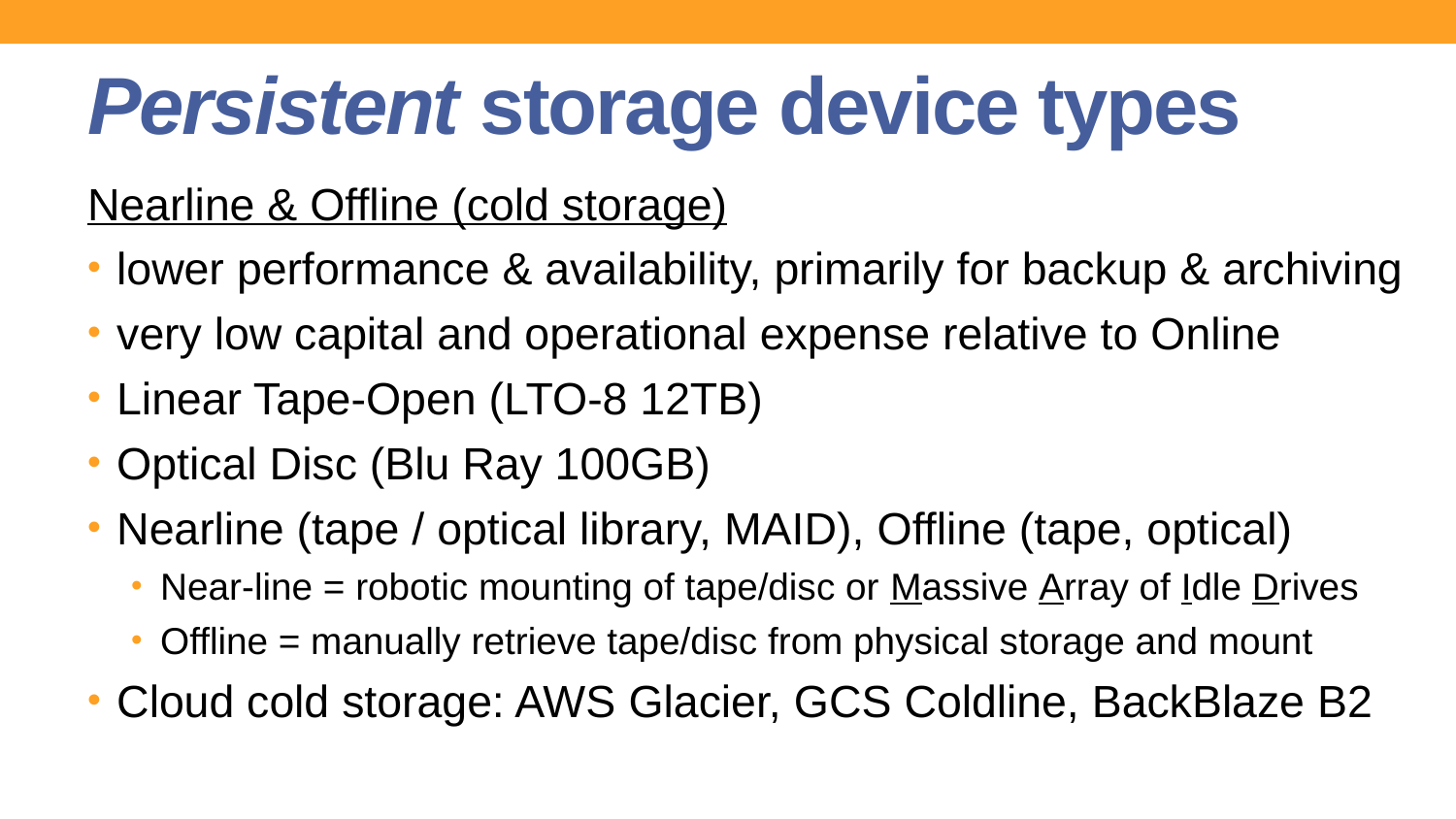

# Persistent storage device types
Nearline & Offline (cold storage)
lower performance & availability, primarily for backup & archiving
very low capital and operational expense relative to Online
Linear Tape-Open (LTO-8 12TB)
Optical Disc (Blu Ray 100GB)
Nearline (tape / optical library, MAID), Offline (tape, optical)
Near-line = robotic mounting of tape/disc or Massive Array of Idle Drives
Offline = manually retrieve tape/disc from physical storage and mount
Cloud cold storage: AWS Glacier, GCS Coldline, BackBlaze B2